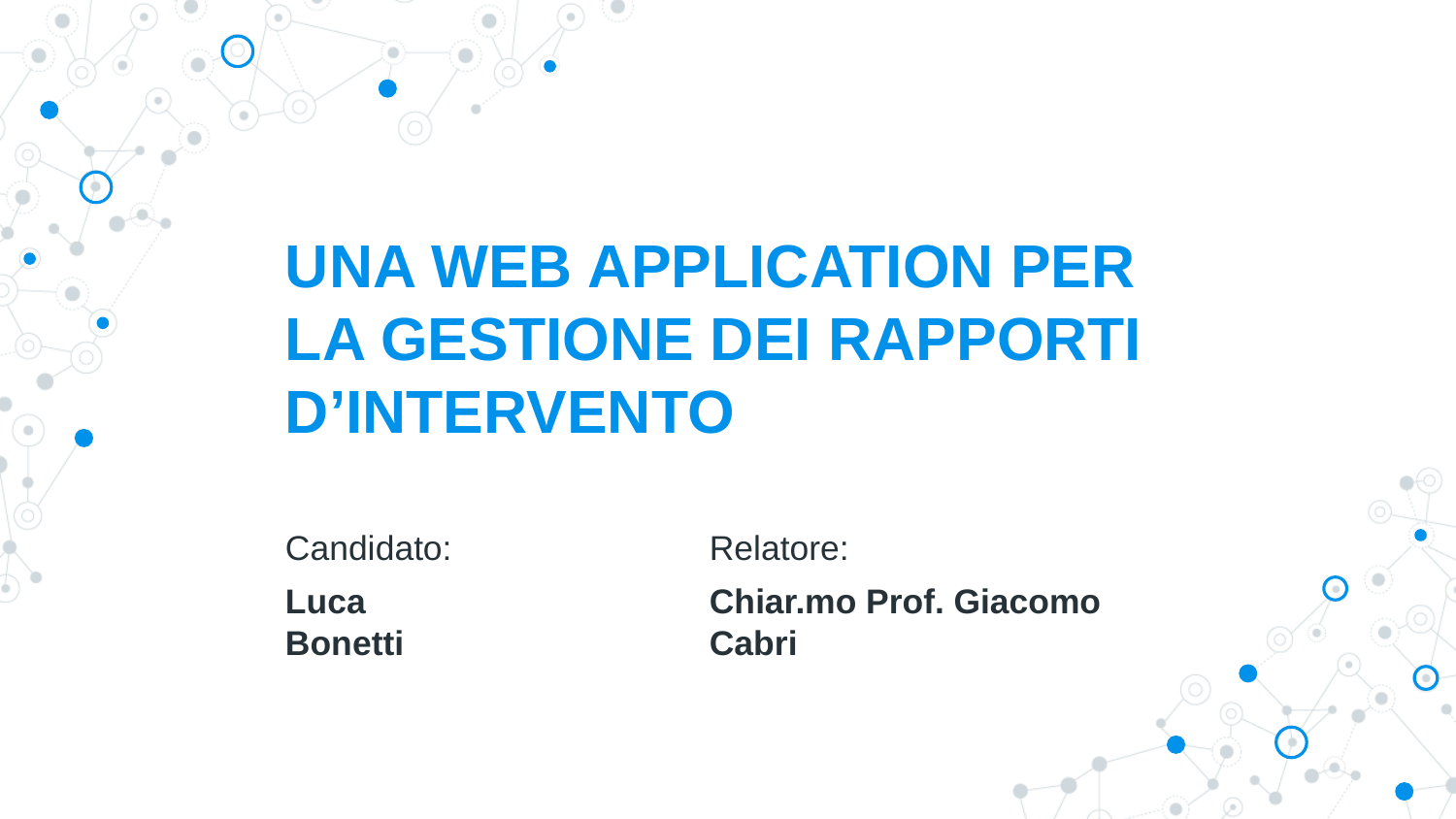

# UNA WEB APPLICATION PER LA GESTIONE DEI RAPPORTI D’INTERVENTO
Candidato:
Luca Bonetti
Relatore:
Chiar.mo Prof. Giacomo Cabri